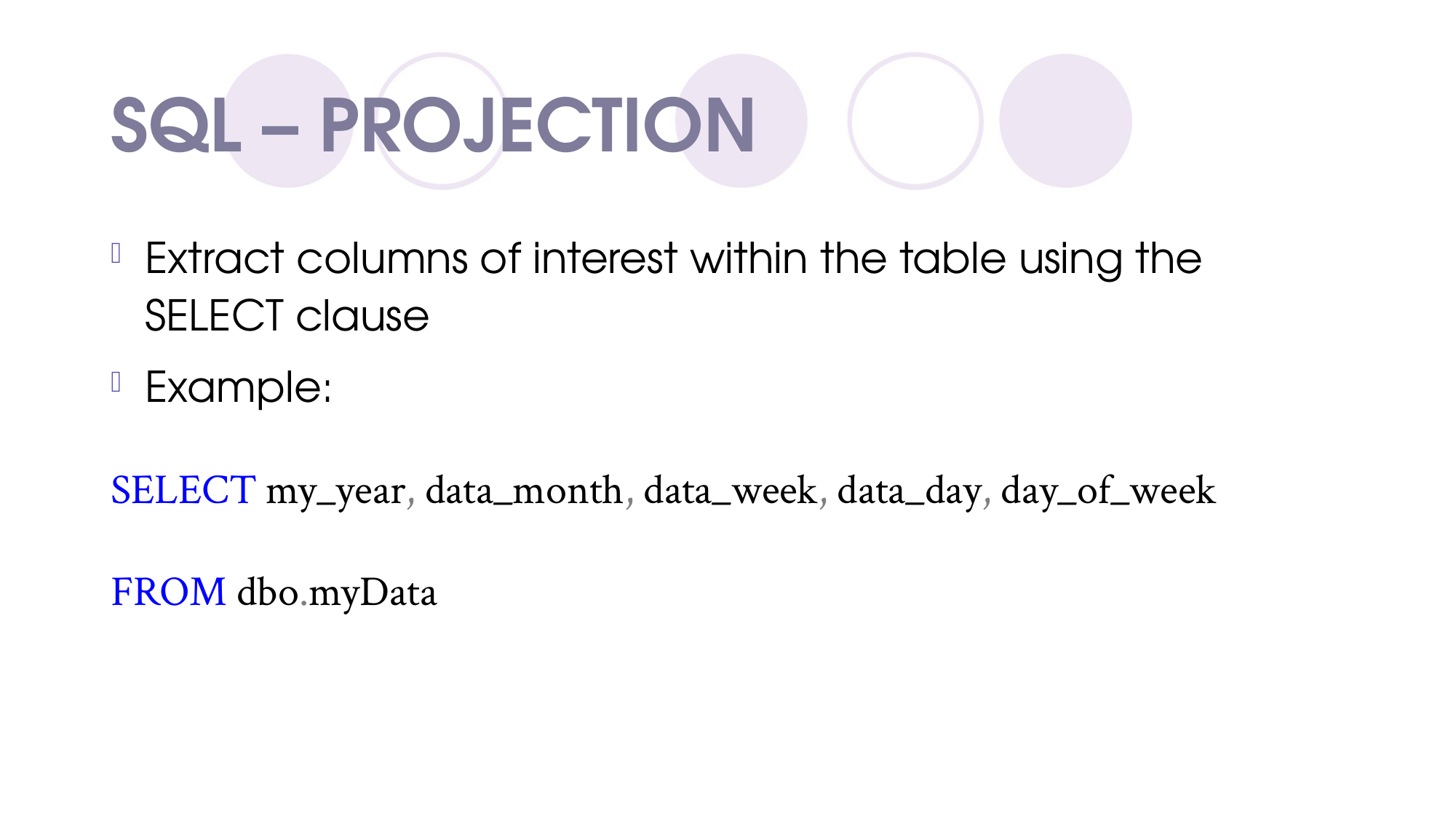

# SQL – PROJECTION
Extract columns of interest within the table using the SELECT clause
Example:
SELECT my_year, data_month, data_week, data_day, day_of_week
FROM dbo.myData